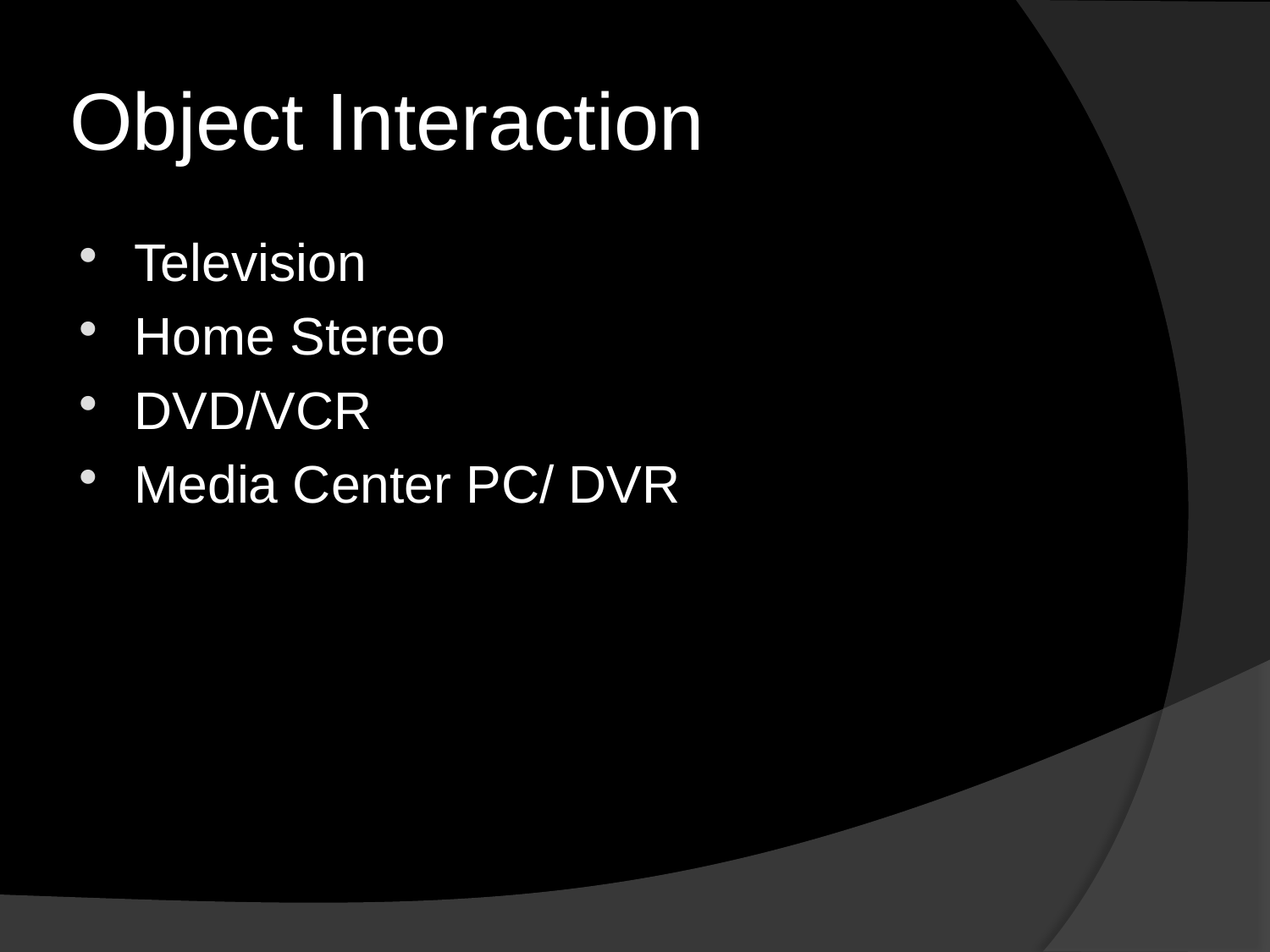

# Object Interaction
Television
Home Stereo
DVD/VCR
Media Center PC/ DVR